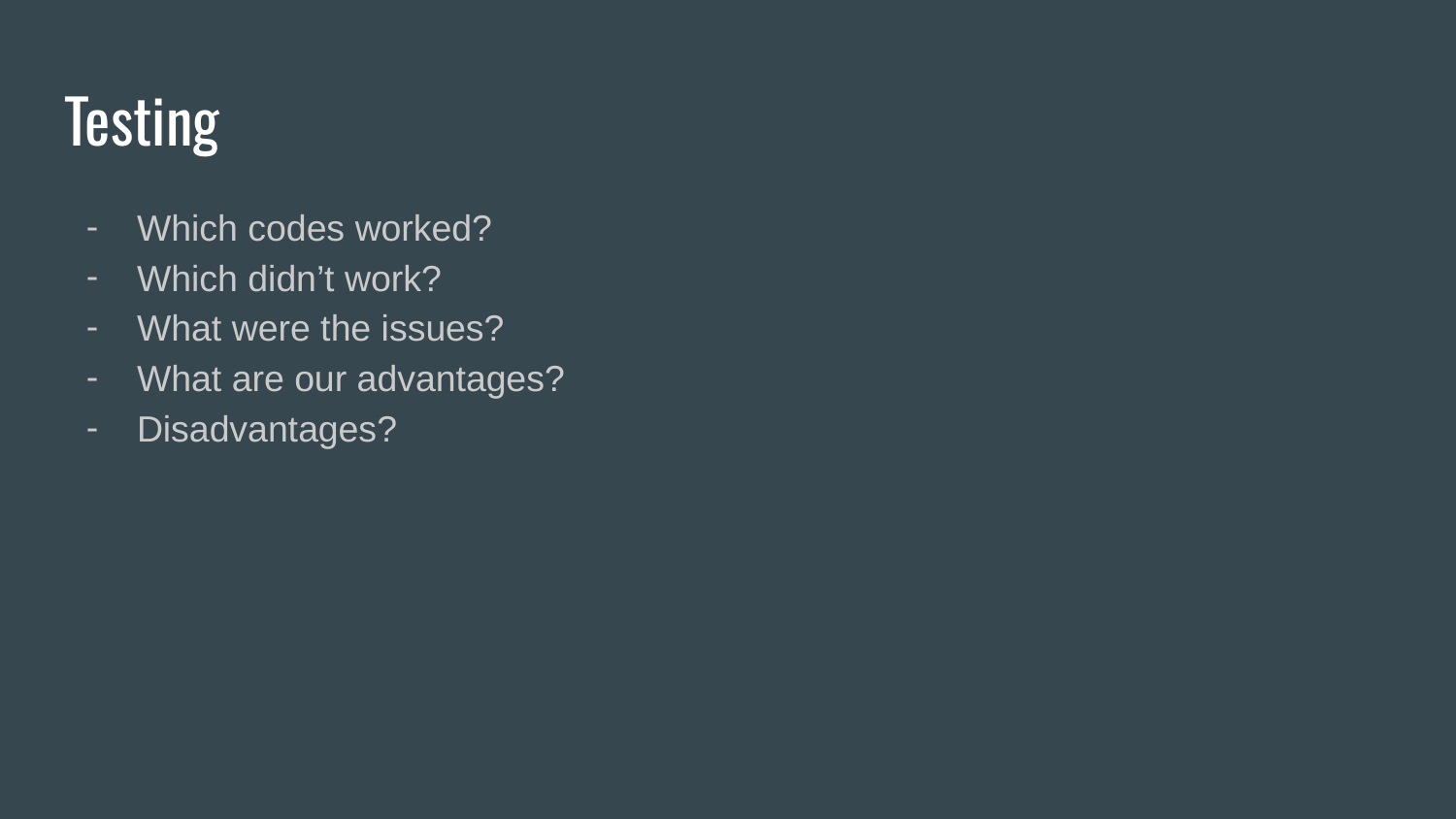

# Testing
Which codes worked?
Which didn’t work?
What were the issues?
What are our advantages?
Disadvantages?